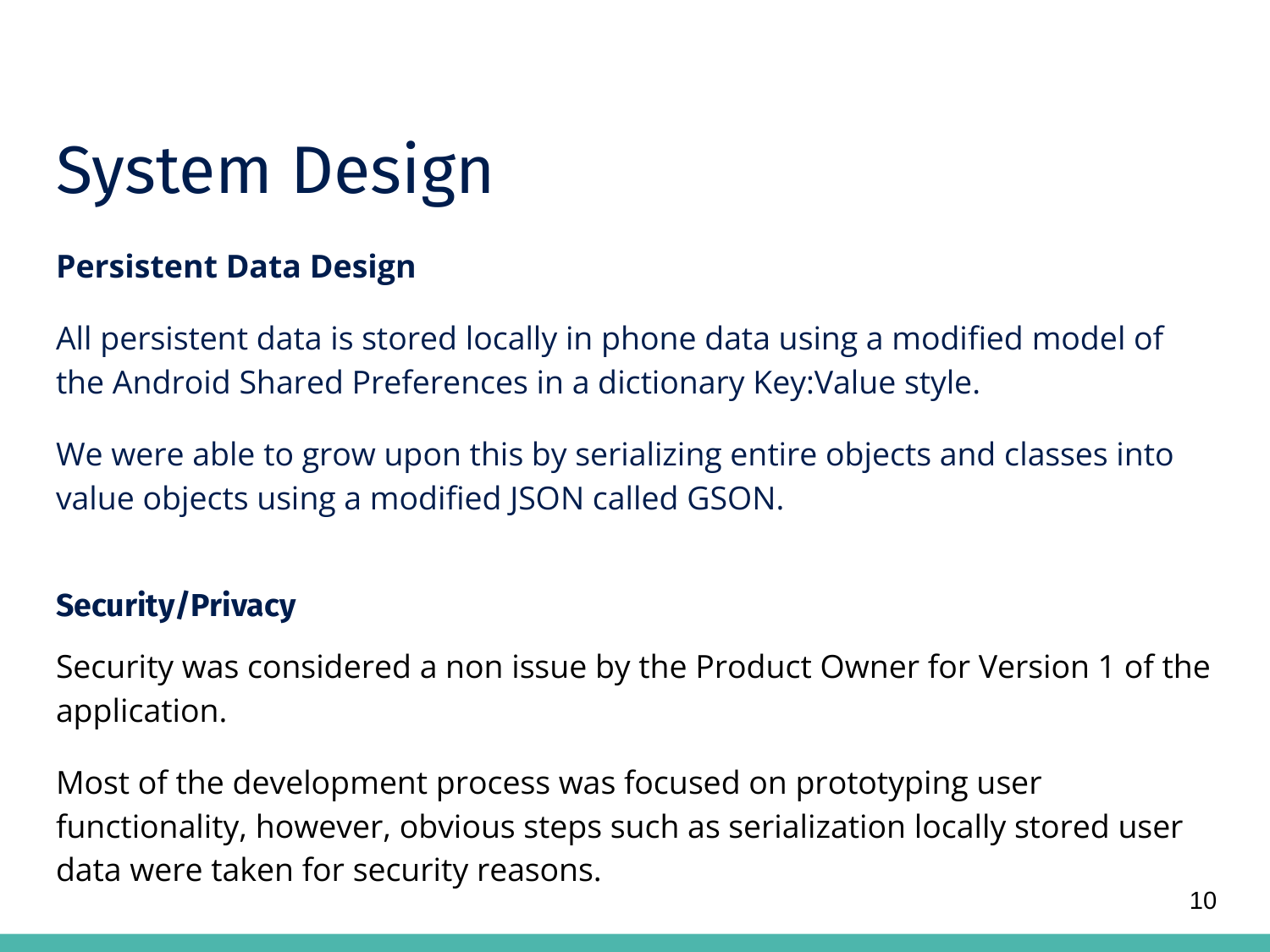

# System Design
Persistent Data Design
All persistent data is stored locally in phone data using a modified model of the Android Shared Preferences in a dictionary Key:Value style.
We were able to grow upon this by serializing entire objects and classes into value objects using a modified JSON called GSON.
Security/Privacy
Security was considered a non issue by the Product Owner for Version 1 of the application.
Most of the development process was focused on prototyping user functionality, however, obvious steps such as serialization locally stored user data were taken for security reasons.

10